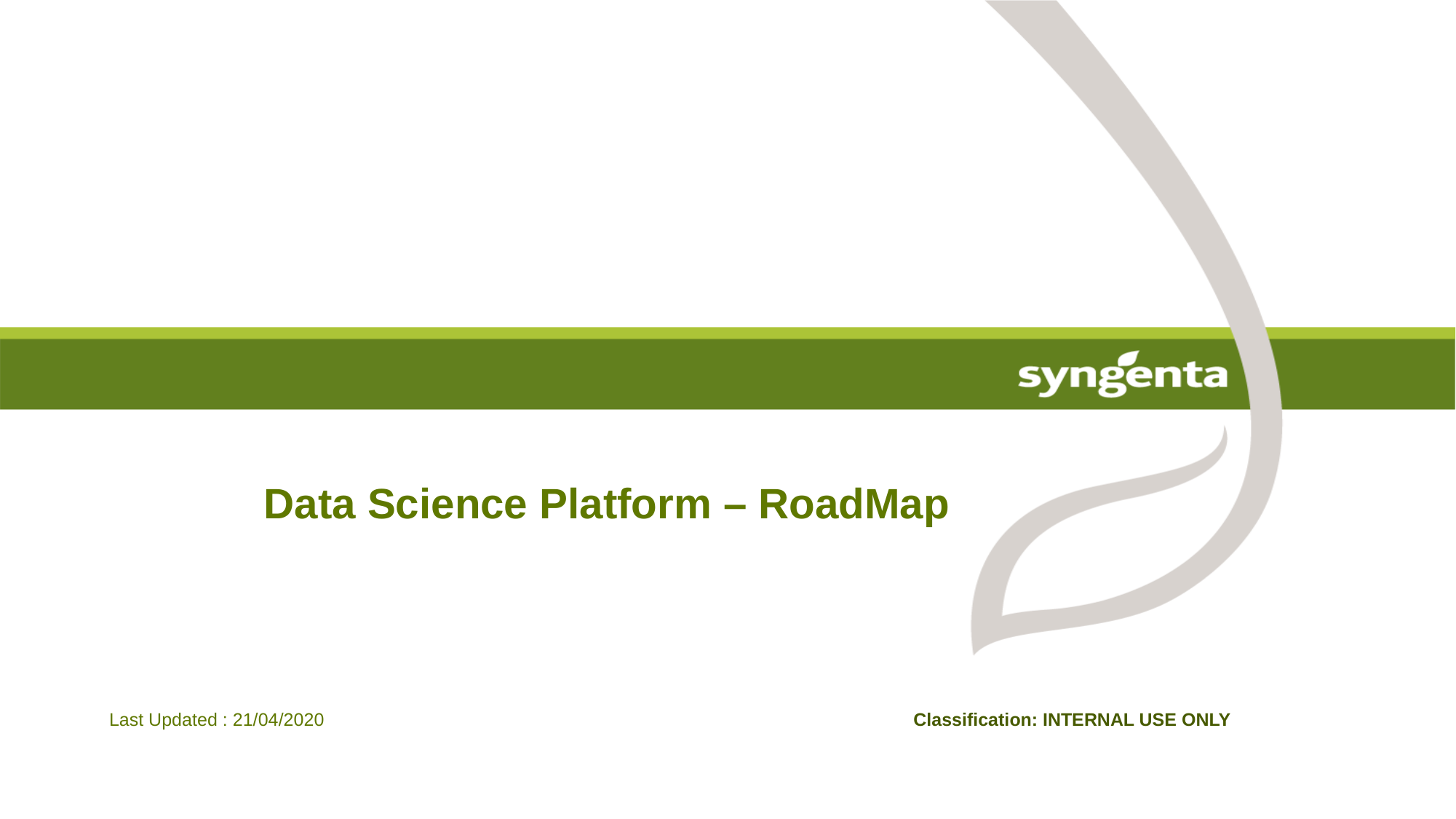

# Data Science Platform – RoadMap
Last Updated : 21/04/2020

Classification: INTERNAL USE ONLY